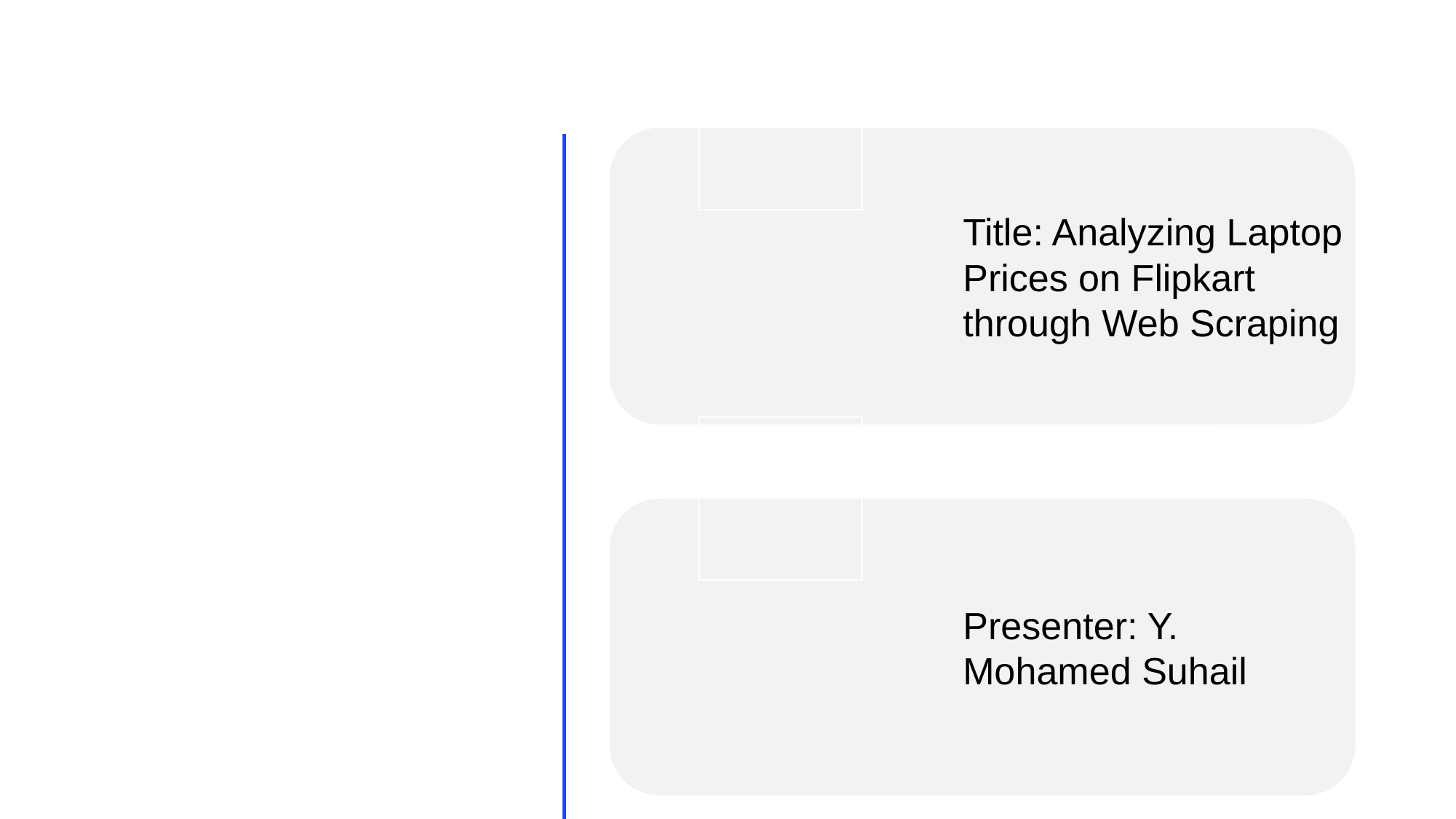

#
Title: Analyzing Laptop Prices on Flipkart through Web Scraping
Presenter: Y. Mohamed Suhail